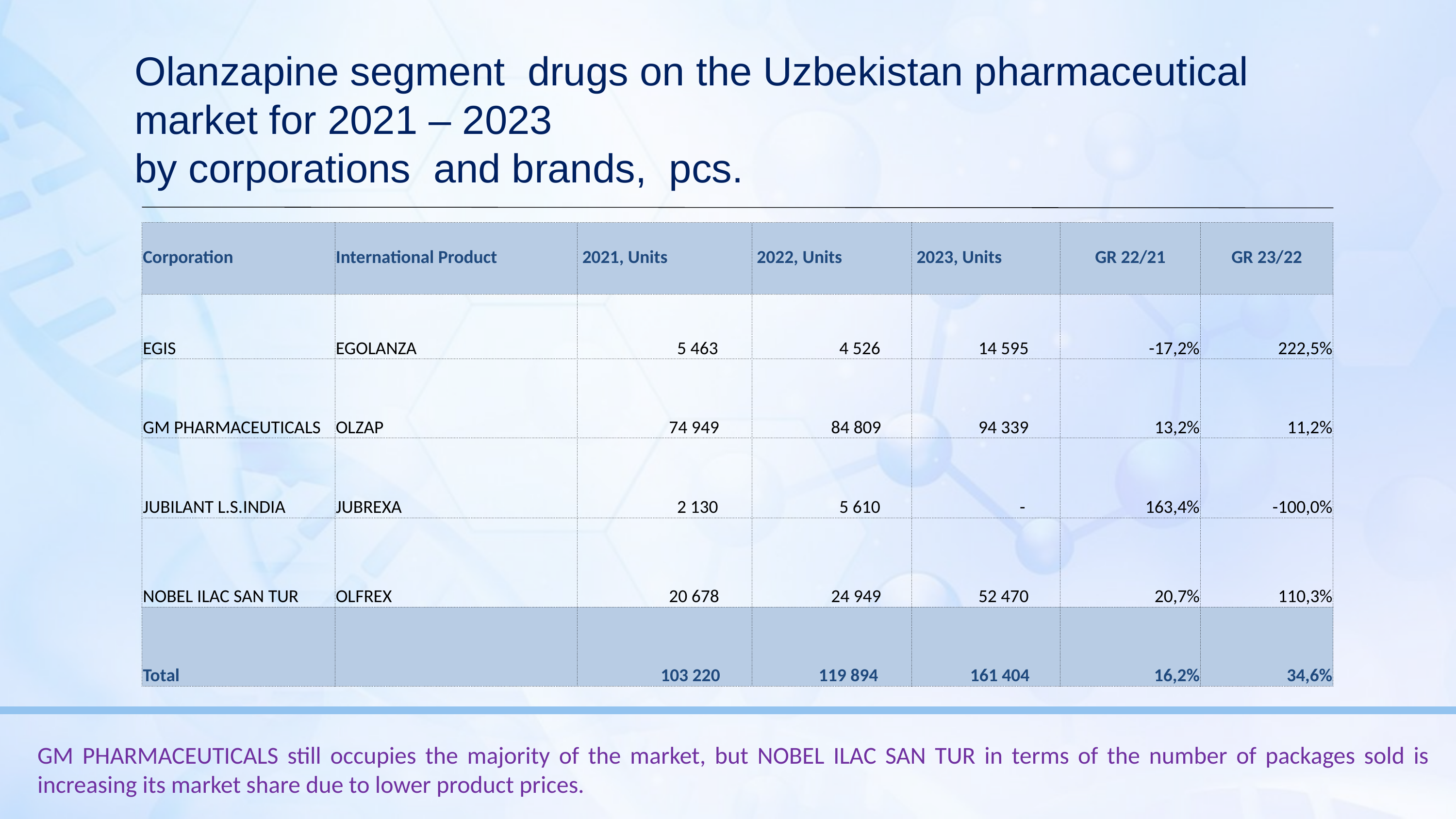

Olanzapine segment  drugs on the Uzbekistan pharmaceutical market for 2021 – 2023
by corporations  and brands,  pcs.

| Corporation | International Product | 2021, Units | 2022, Units | 2023, Units | GR 22/21 | GR 23/22 |
| --- | --- | --- | --- | --- | --- | --- |
| EGIS | EGOLANZA | 5 463 | 4 526 | 14 595 | -17,2% | 222,5% |
| GM PHARMACEUTICALS | OLZAP | 74 949 | 84 809 | 94 339 | 13,2% | 11,2% |
| JUBILANT L.S.INDIA | JUBREXA | 2 130 | 5 610 | - | 163,4% | -100,0% |
| NOBEL ILAC SAN TUR | OLFREX | 20 678 | 24 949 | 52 470 | 20,7% | 110,3% |
| Total |  | 103 220 | 119 894 | 161 404 | 16,2% | 34,6% |

GM PHARMACEUTICALS still occupies the majority of the market, but NOBEL ILAC SAN TUR in terms of the number of packages sold is increasing its market share due to lower product prices.